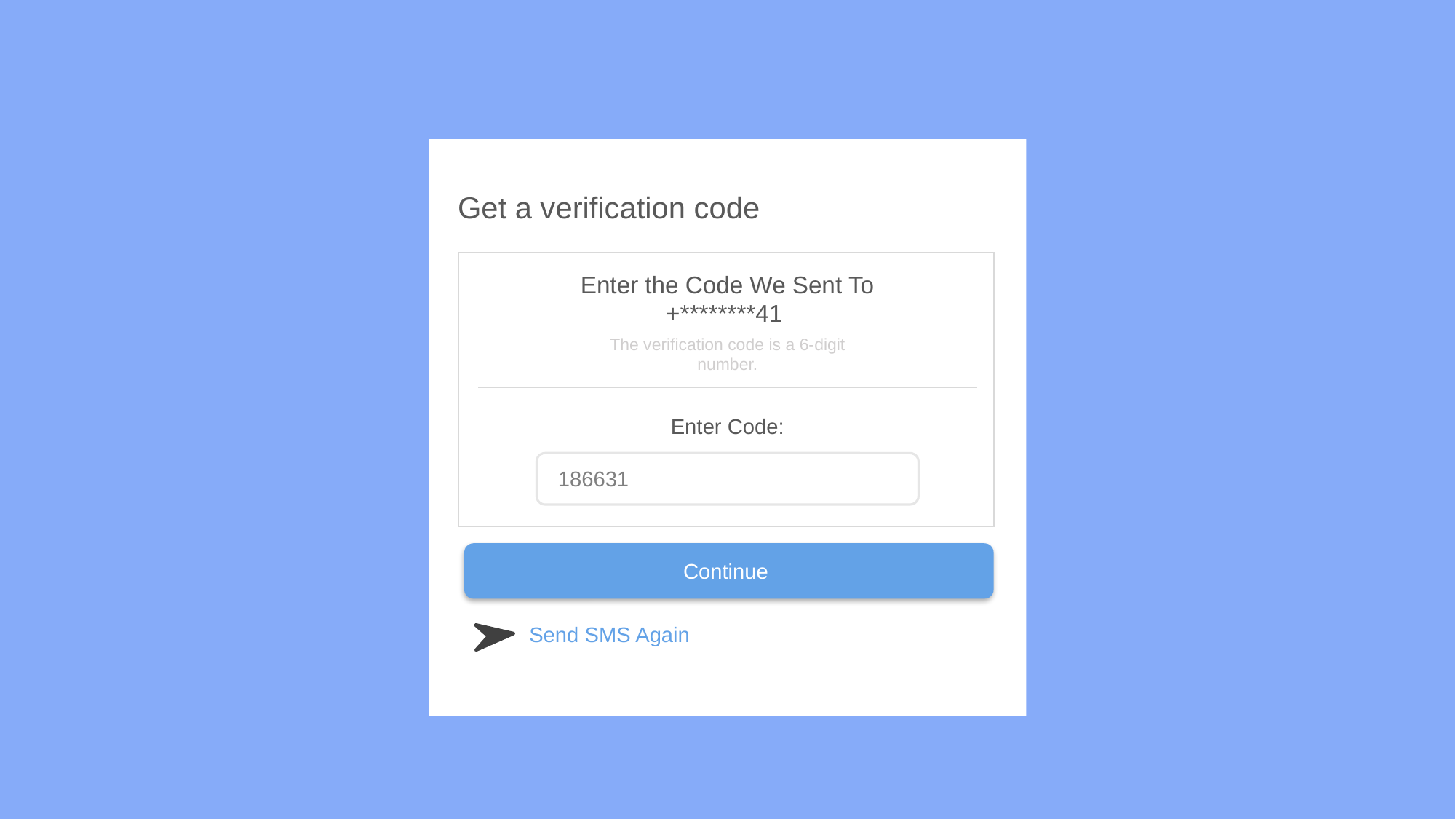

Get a verification code

Enter the Code We Sent To +********41
The verification code is a 6-digit number.
Enter Code:

186631

Continue
Send SMS Again